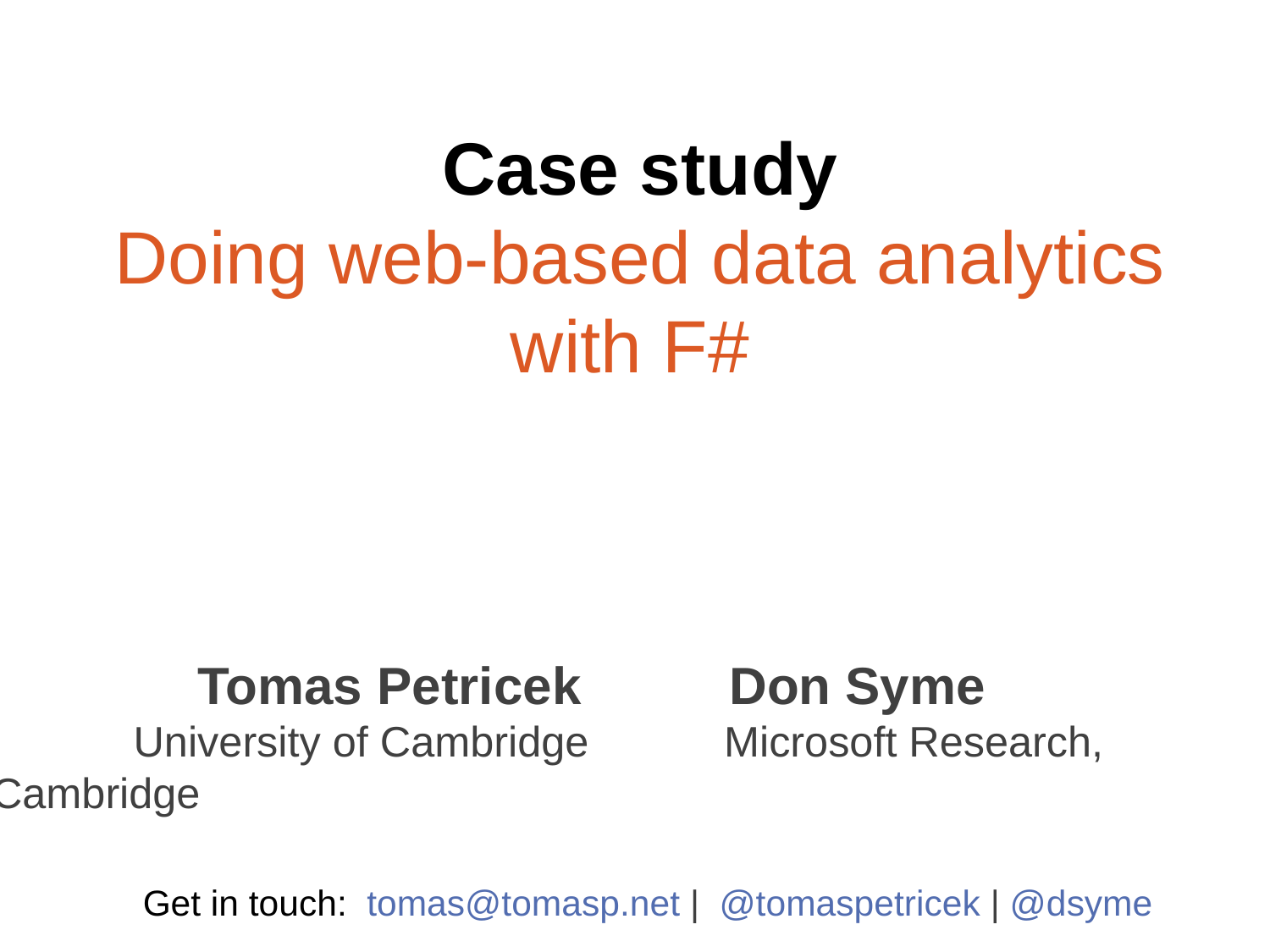

# Case study Doing web-based data analytics with F#
	      Tomas Petricek		  Don Syme
	  University of Cambridge	  Microsoft Research, Cambridge

          Get in touch:  tomas@tomasp.net |  @tomaspetricek | @dsyme